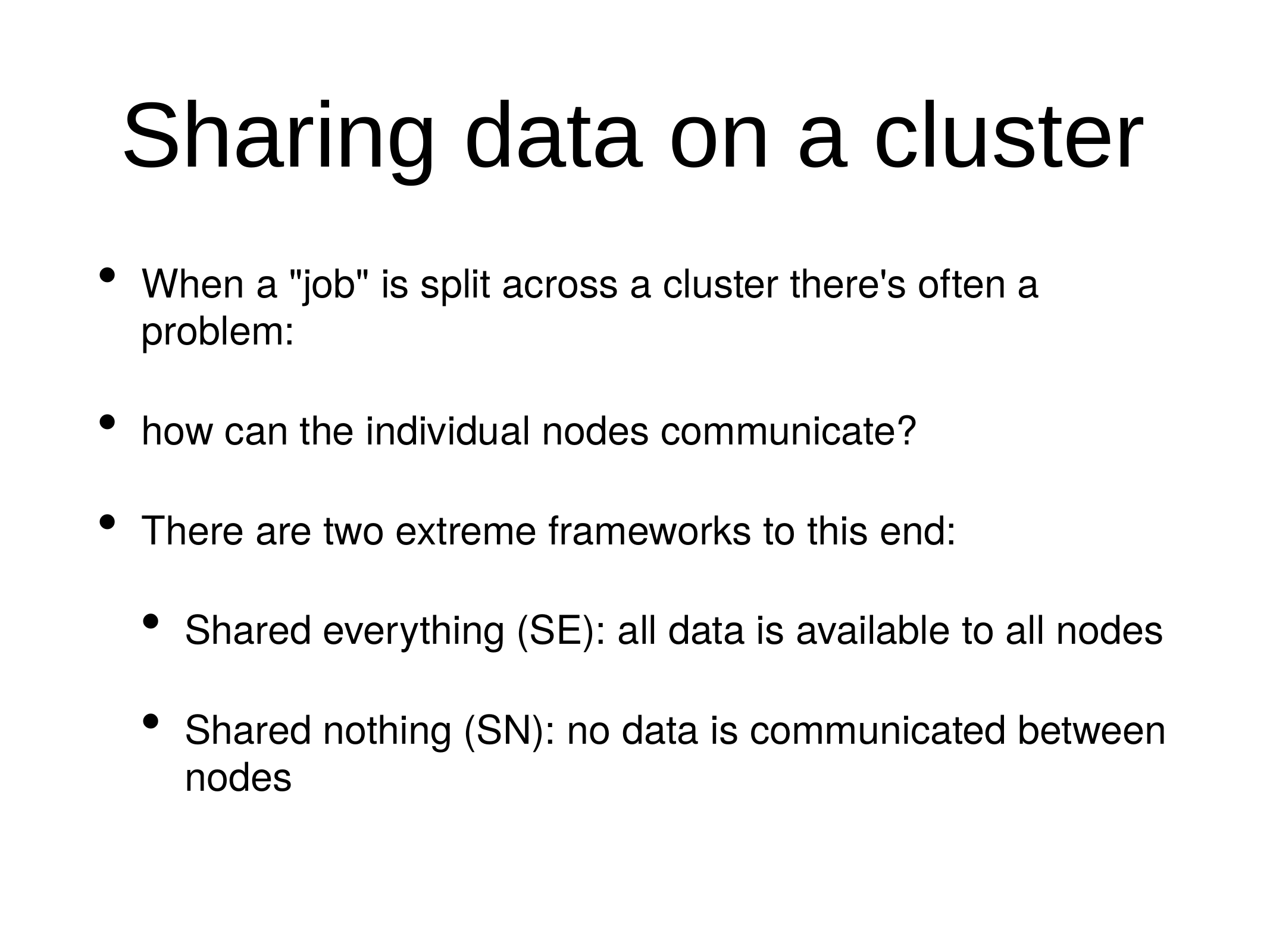

# Sharing data on a cluster
When a "job" is split across a cluster there's often a problem:
how can the individual nodes communicate?
There are two extreme frameworks to this end:
Shared everything (SE): all data is available to all nodes
Shared nothing (SN): no data is communicated between nodes